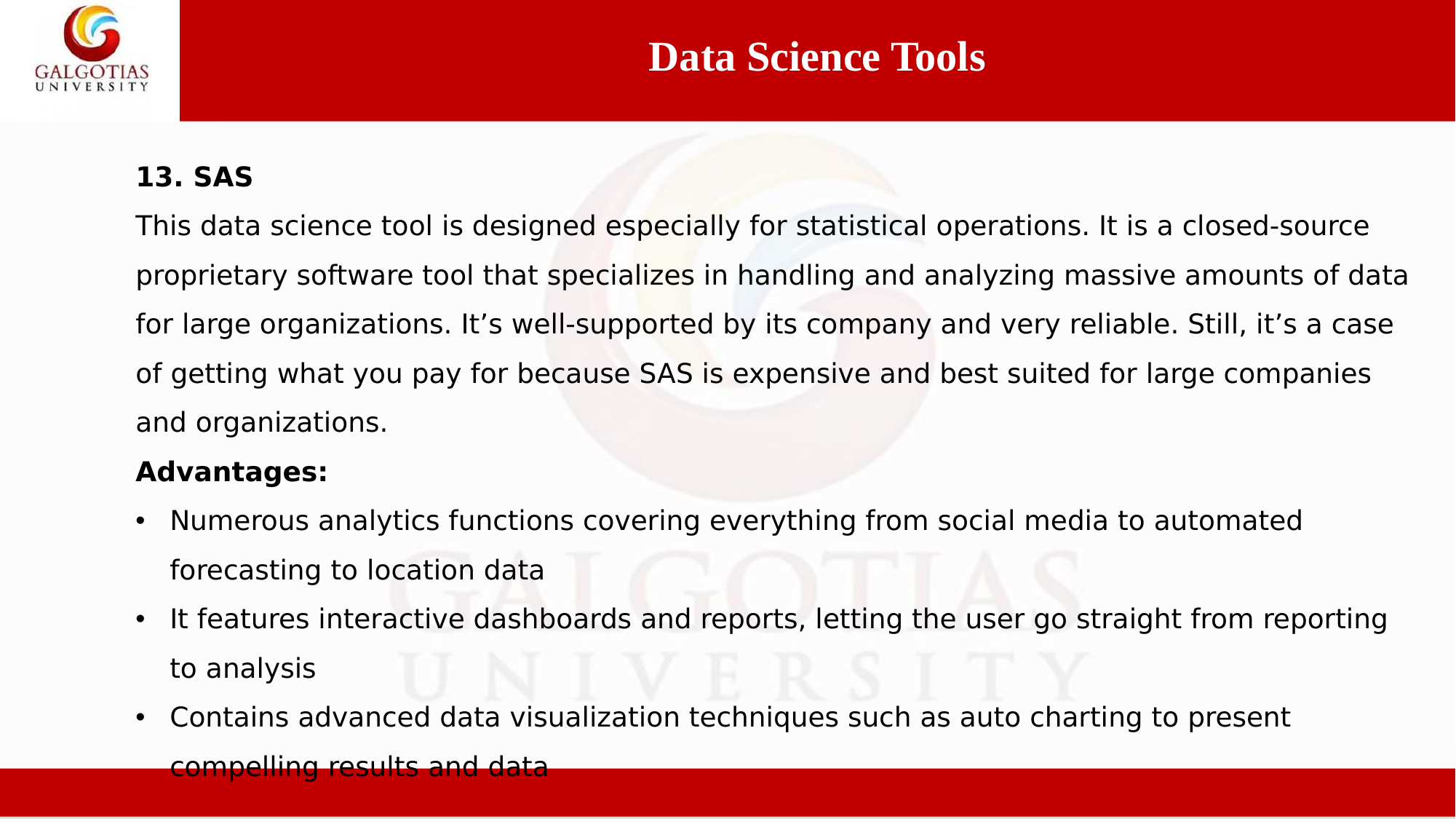

Data Science Tools
13. SAS
This data science tool is designed especially for statistical operations. It is a closed-source proprietary software tool that specializes in handling and analyzing massive amounts of data for large organizations. It’s well-supported by its company and very reliable. Still, it’s a case of getting what you pay for because SAS is expensive and best suited for large companies and organizations.
Advantages:
Numerous analytics functions covering everything from social media to automated forecasting to location data
It features interactive dashboards and reports, letting the user go straight from reporting to analysis
Contains advanced data visualization techniques such as auto charting to present compelling results and data